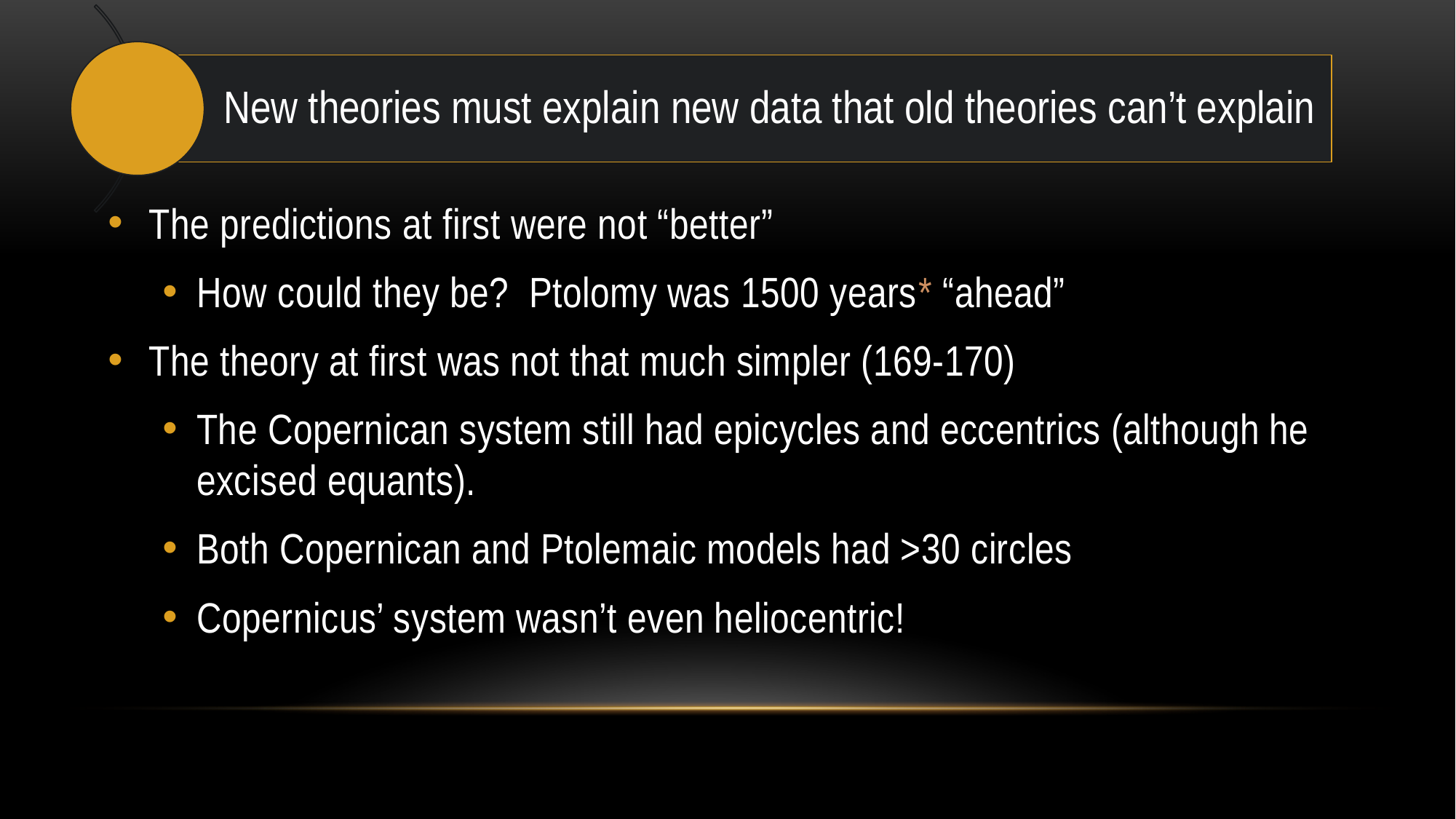

New theories must explain new data that old theories can’t explain
The predictions at first were not “better”
How could they be?  Ptolomy was 1500 years* “ahead”
The theory at first was not that much simpler (169-170)
The Copernican system still had epicycles and eccentrics (although he excised equants).
Both Copernican and Ptolemaic models had >30 circles
Copernicus’ system wasn’t even heliocentric!